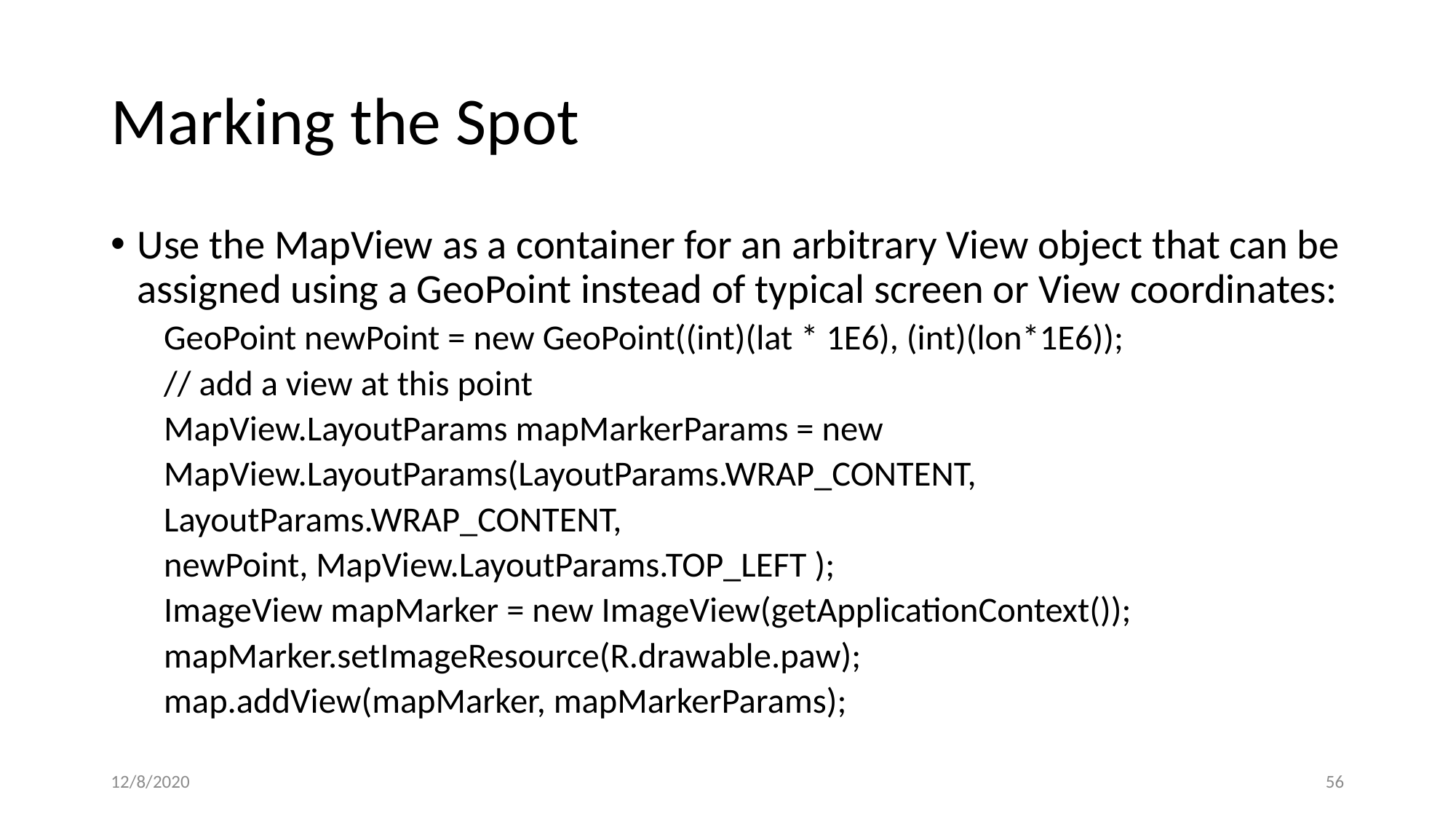

# Marking the Spot
Use the MapView as a container for an arbitrary View object that can be assigned using a GeoPoint instead of typical screen or View coordinates:
GeoPoint newPoint = new GeoPoint((int)(lat * 1E6), (int)(lon*1E6));
// add a view at this point
MapView.LayoutParams mapMarkerParams = new
MapView.LayoutParams(LayoutParams.WRAP_CONTENT,
LayoutParams.WRAP_CONTENT,
newPoint, MapView.LayoutParams.TOP_LEFT );
ImageView mapMarker = new ImageView(getApplicationContext());
mapMarker.setImageResource(R.drawable.paw);
map.addView(mapMarker, mapMarkerParams);
12/8/2020
56